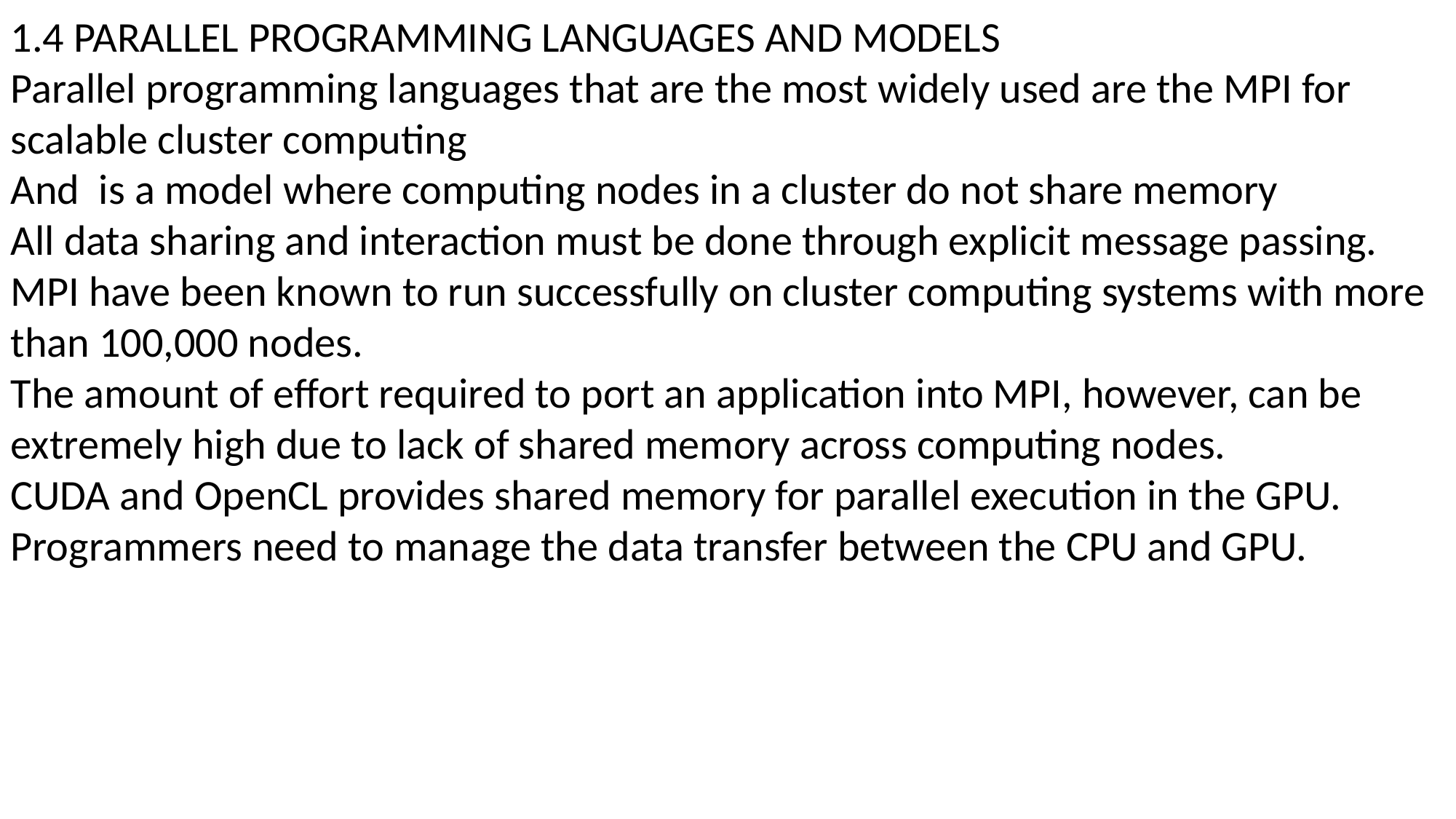

1.4 PARALLEL PROGRAMMING LANGUAGES AND MODELS
Parallel programming languages that are the most widely used are the MPI for scalable cluster computing
And  is a model where computing nodes in a cluster do not share memory
All data sharing and interaction must be done through explicit message passing. MPI have been known to run successfully on cluster computing systems with more than 100,000 nodes.
The amount of effort required to port an application into MPI, however, can be extremely high due to lack of shared memory across computing nodes.
CUDA and OpenCL provides shared memory for parallel execution in the GPU.
Programmers need to manage the data transfer between the CPU and GPU.